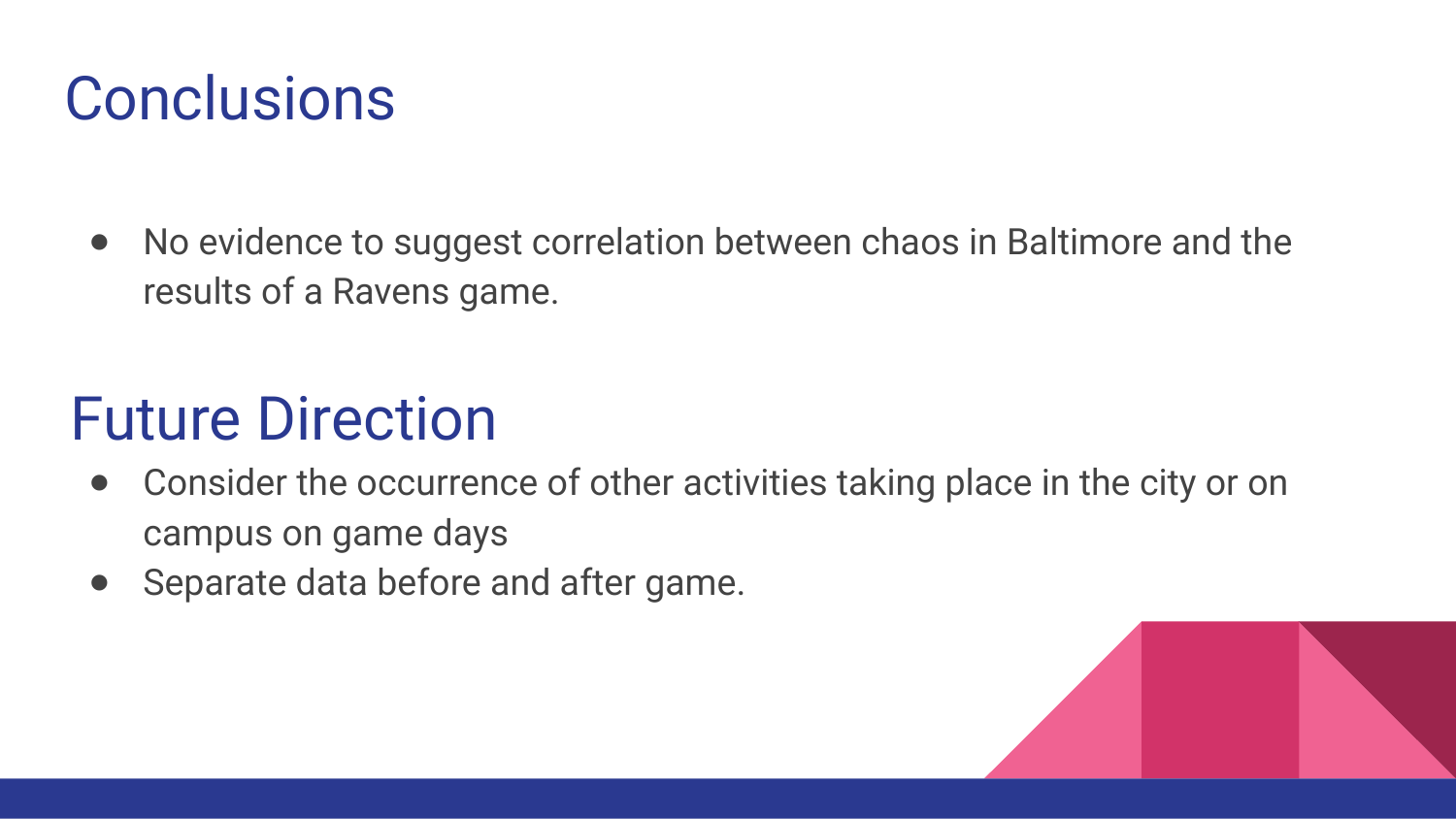

# Conclusions

No evidence to suggest correlation between chaos in Baltimore and the results of a Ravens game.
Future Direction
Consider the occurrence of other activities taking place in the city or on campus on game days
Separate data before and after game.